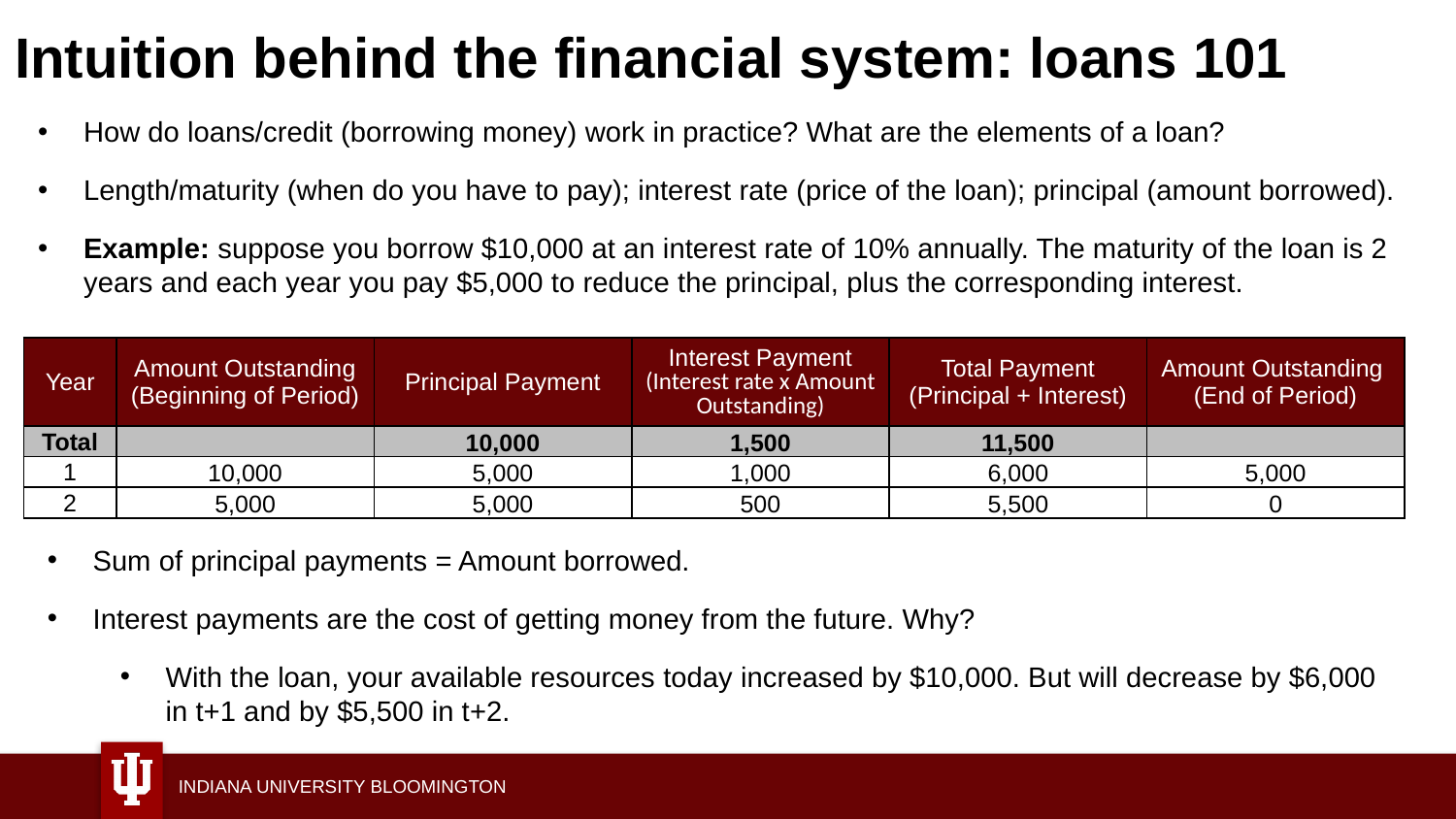

# Intuition behind the financial system: loans 101
How do loans/credit (borrowing money) work in practice? What are the elements of a loan?
Length/maturity (when do you have to pay); interest rate (price of the loan); principal (amount borrowed).
Example: suppose you borrow $10,000 at an interest rate of 10% annually. The maturity of the loan is 2 years and each year you pay $5,000 to reduce the principal, plus the corresponding interest.
| Year | Amount Outstanding (Beginning of Period) | Principal Payment | Interest Payment (Interest rate x Amount Outstanding) | Total Payment (Principal + Interest) | Amount Outstanding (End of Period) |
| --- | --- | --- | --- | --- | --- |
| Total |  | 10,000 | 1,500 | 11,500 |  |
| 1 | 10,000 | 5,000 | 1,000 | 6,000 | 5,000 |
| 2 | 5,000 | 5,000 | 500 | 5,500 | 0 |
Sum of principal payments = Amount borrowed.
Interest payments are the cost of getting money from the future. Why?
With the loan, your available resources today increased by $10,000. But will decrease by $6,000 in t+1 and by $5,500 in t+2.